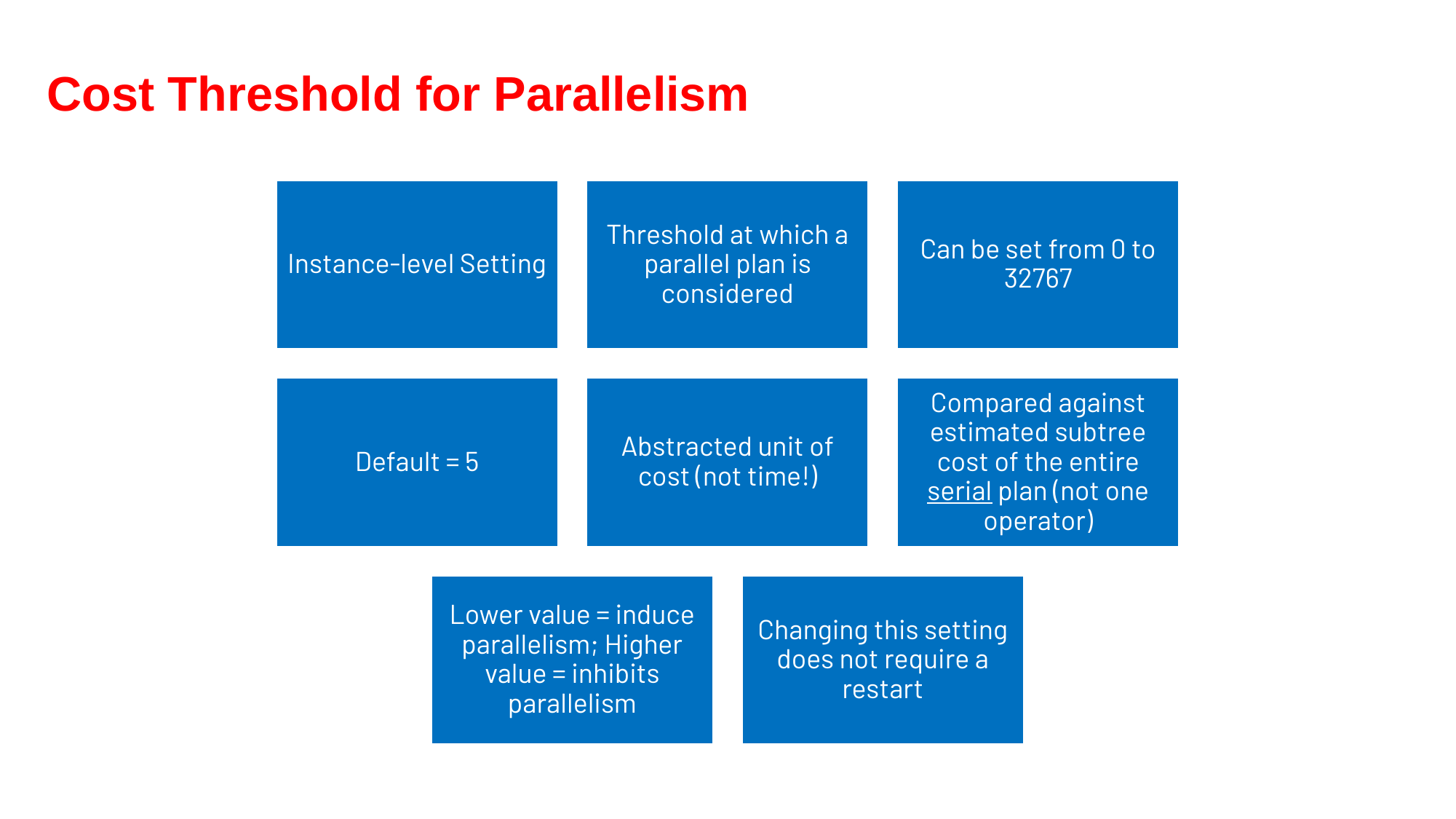

Cost Threshold for Parallelism
Instance-level Setting
Threshold at which a parallel plan is considered
Can be set from 0 to 32767
Default = 5
Abstracted unit of cost (not time!)
Compared against estimated subtree cost of the entire serial plan (not one operator)
Lower value = induce parallelism; Higher value = inhibits parallelism
Changing this setting does not require a restart